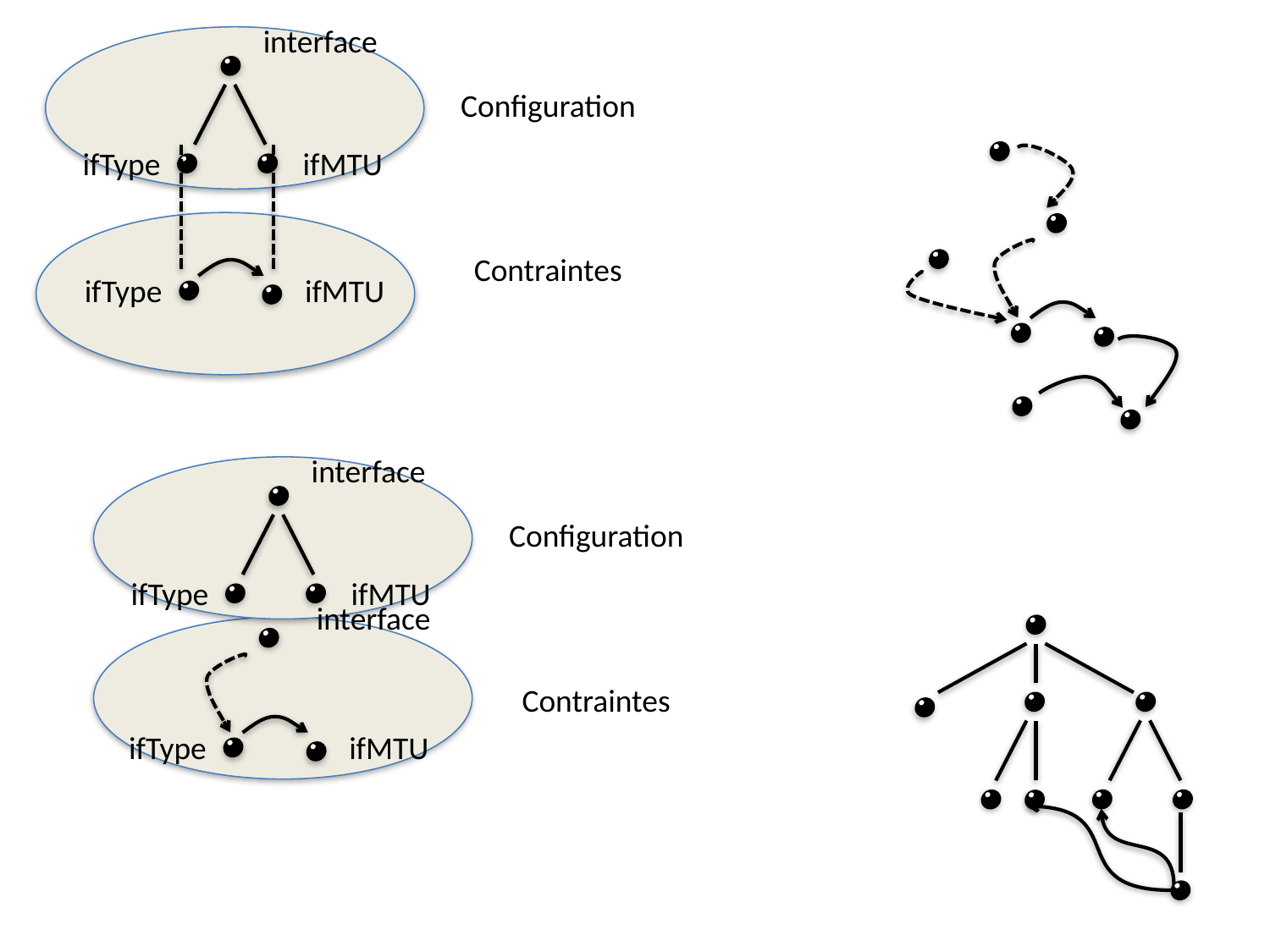

interface

ifType
ifMTU

Configuration

Contraintes

ifType
ifMTU

interface

ifType
ifMTU

Configuration
interface

ifType
ifMTU

Contraintes